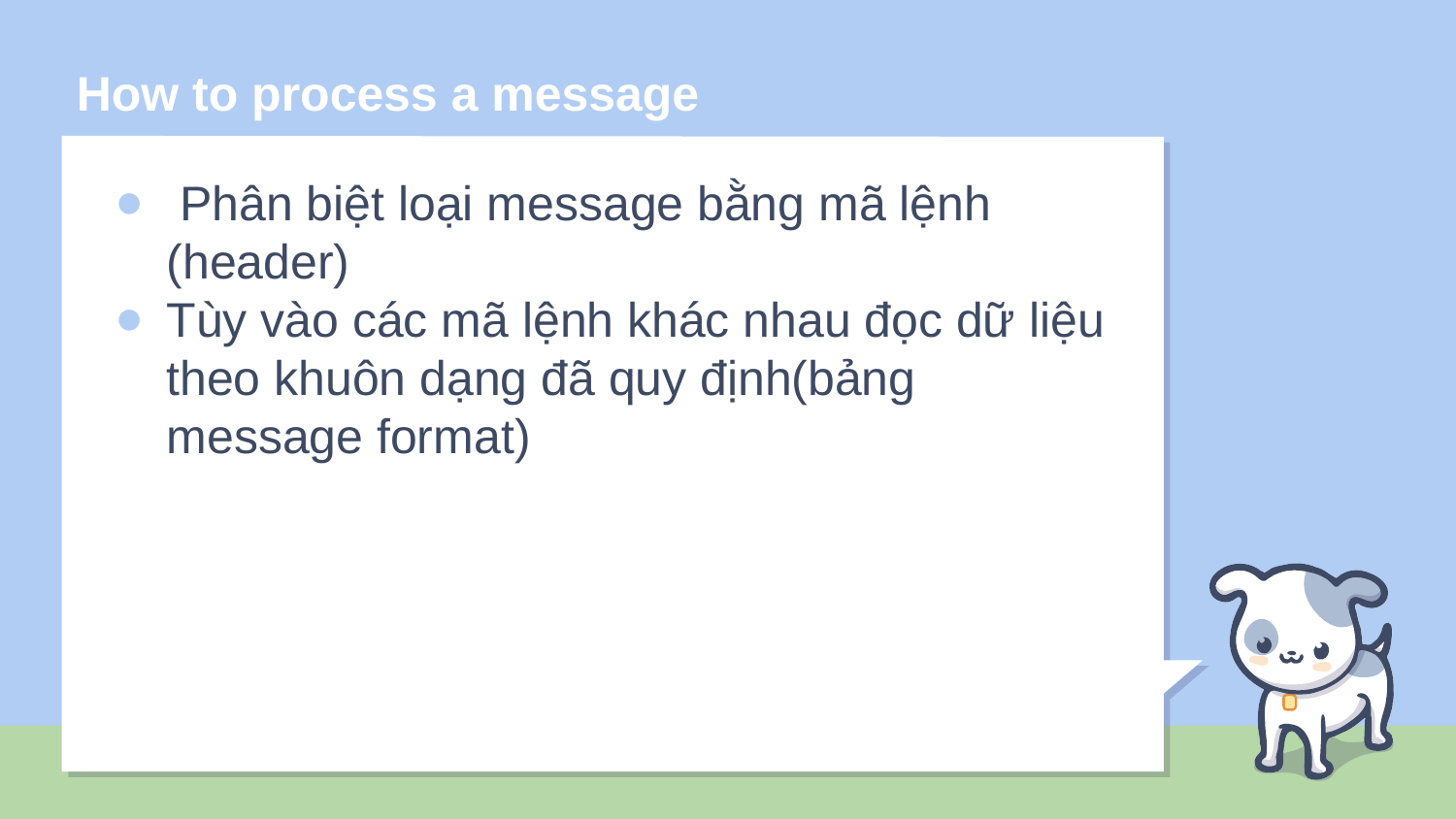

# How to process a message
 Phân biệt loại message bằng mã lệnh (header)
Tùy vào các mã lệnh khác nhau đọc dữ liệu theo khuôn dạng đã quy định(bảng message format)